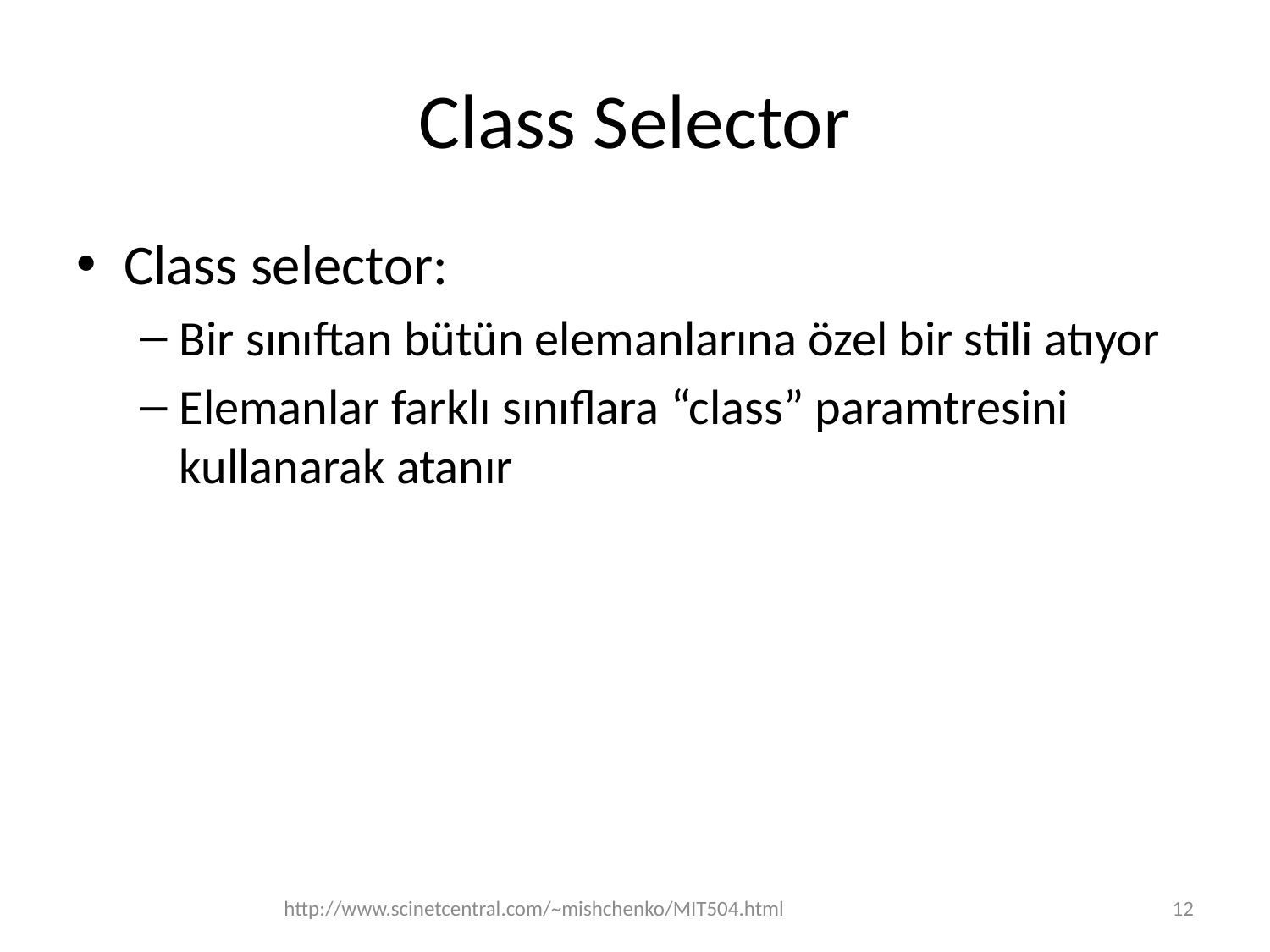

# Class Selector
Class selector:
Bir sınıftan bütün elemanlarına özel bir stili atıyor
Elemanlar farklı sınıflara “class” paramtresini kullanarak atanır

http://www.scinetcentral.com/~mishchenko/MIT504.html
12